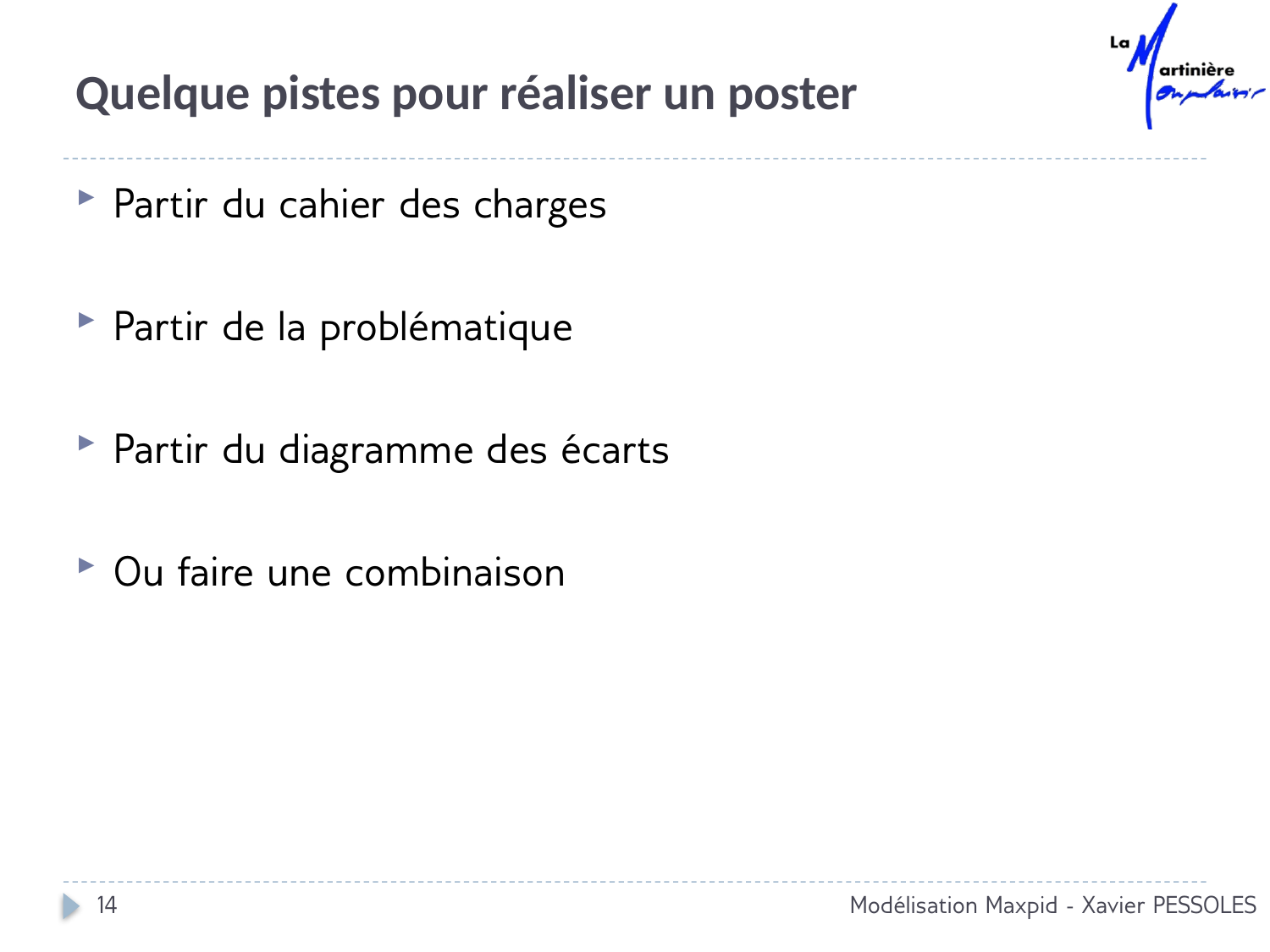

# Quelque pistes pour réaliser un poster
Partir du cahier des charges

Partir de la problématique

Partir du diagramme des écarts

Ou faire une combinaison
14
Modélisation Maxpid - Xavier PESSOLES